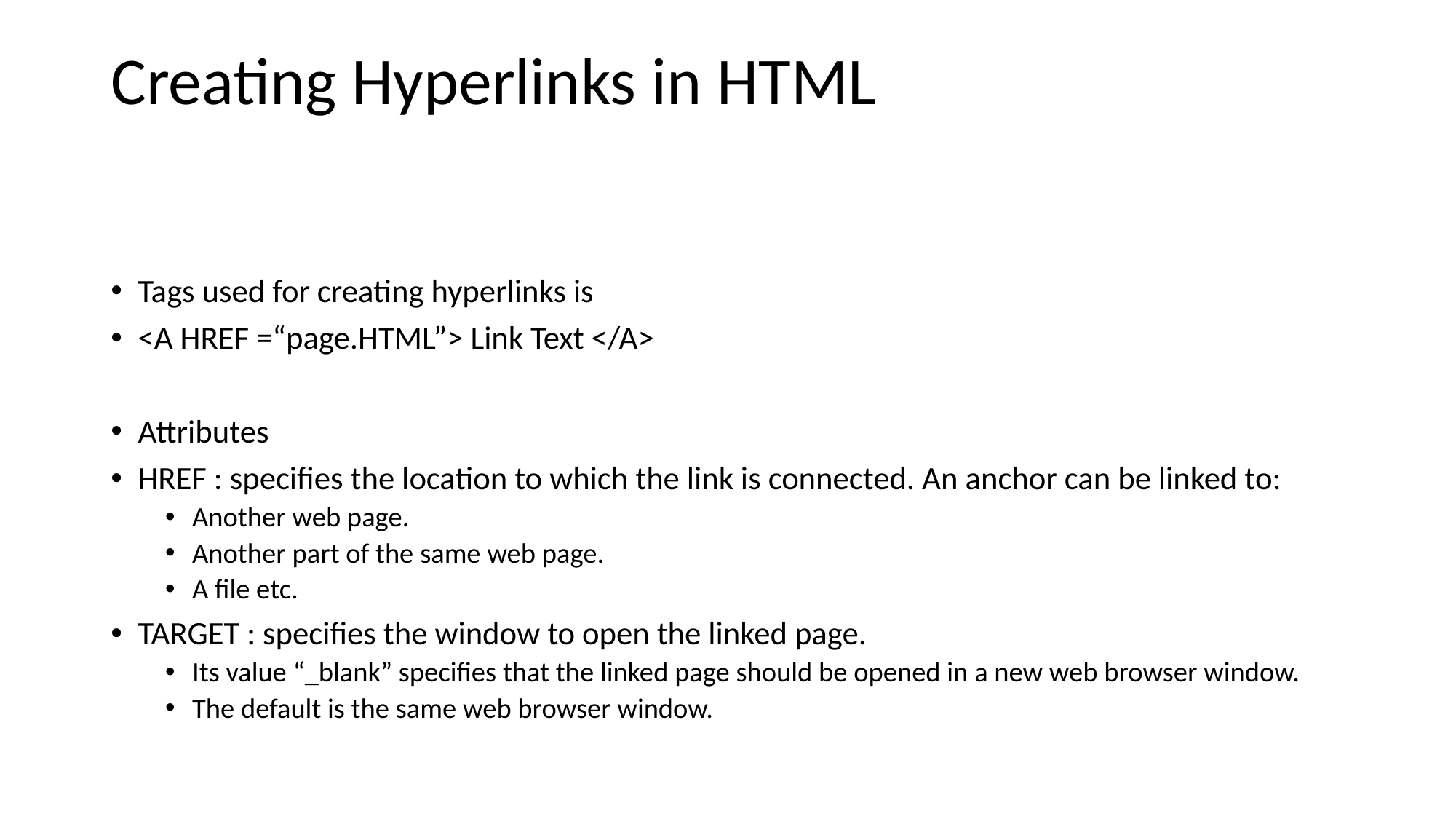

# Creating Hyperlinks in HTML

Tags used for creating hyperlinks is
<A HREF =“page.HTML”> Link Text </A>

Attributes
HREF : specifies the location to which the link is connected. An anchor can be linked to:
Another web page.
Another part of the same web page.
A file etc.
TARGET : specifies the window to open the linked page.
Its value “_blank” specifies that the linked page should be opened in a new web browser window.
The default is the same web browser window.